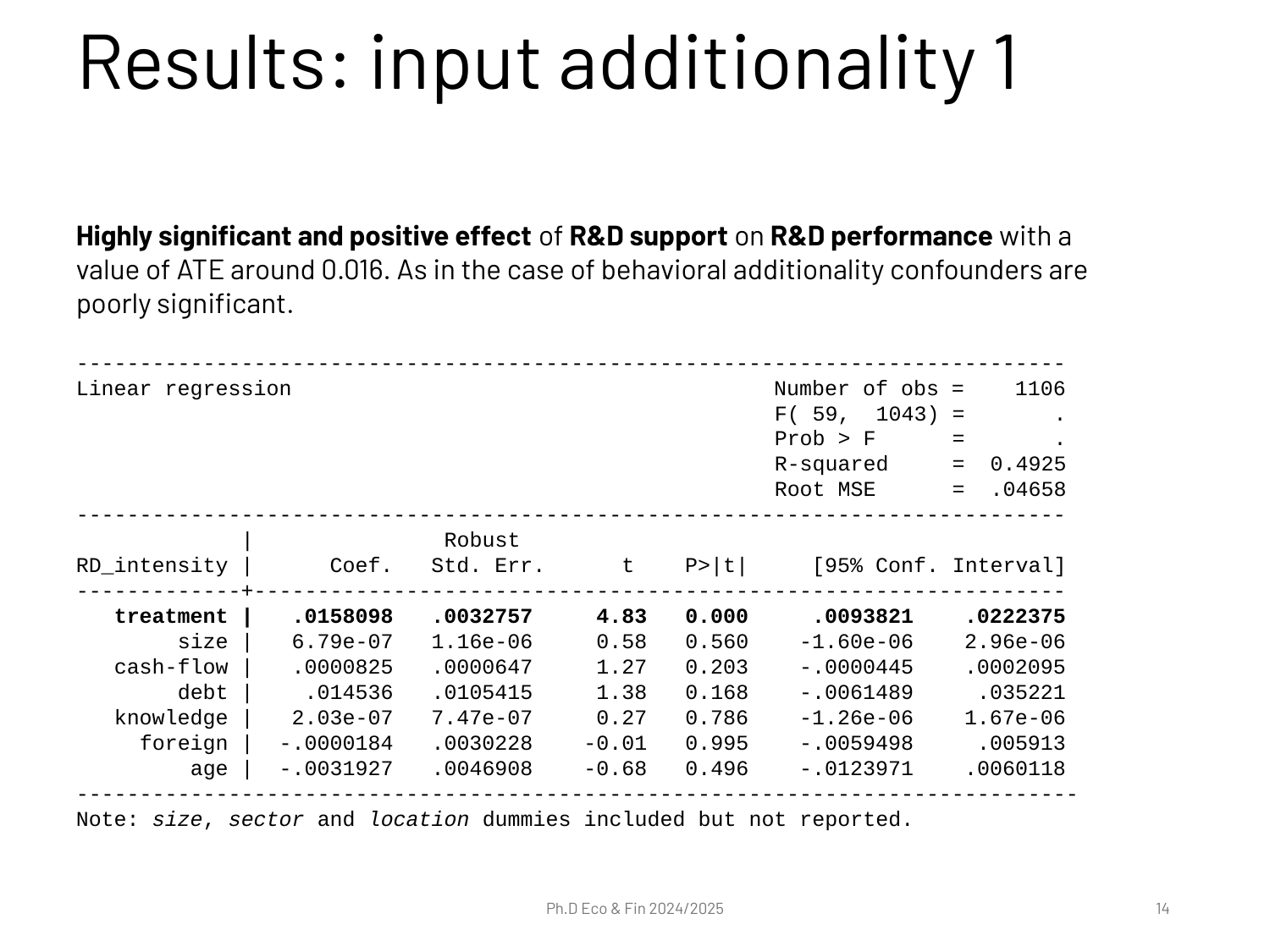

# Results: input additionality 1
Highly significant and positive effect of R&D support on R&D performance with a value of ATE around 0.016. As in the case of behavioral additionality confounders are poorly significant.

------------------------------------------------------------------------------
Linear regression                                      Number of obs =    1106
                                                       F( 59,  1043) =       .
                                                       Prob > F      =       .
                                                       R-squared     =  0.4925
                                                       Root MSE      =  .04658
------------------------------------------------------------------------------
             |               Robust
RD_intensity |      Coef.   Std. Err.      t    P>|t|     [95% Conf. Interval]
-------------+----------------------------------------------------------------
   treatment |   .0158098   .0032757     4.83   0.000     .0093821    .0222375
        size |   6.79e-07   1.16e-06     0.58   0.560    -1.60e-06    2.96e-06
   cash-flow |   .0000825   .0000647     1.27   0.203    -.0000445    .0002095
        debt |    .014536   .0105415     1.38   0.168    -.0061489     .035221
   knowledge |   2.03e-07   7.47e-07     0.27   0.786    -1.26e-06    1.67e-06
     foreign |  -.0000184   .0030228    -0.01   0.995    -.0059498     .005913
         age |  -.0031927   .0046908    -0.68   0.496    -.0123971    .0060118
-------------------------------------------------------------------------------
Note: size, sector and location dummies included but not reported.
Ph.D Eco & Fin 2024/2025
14